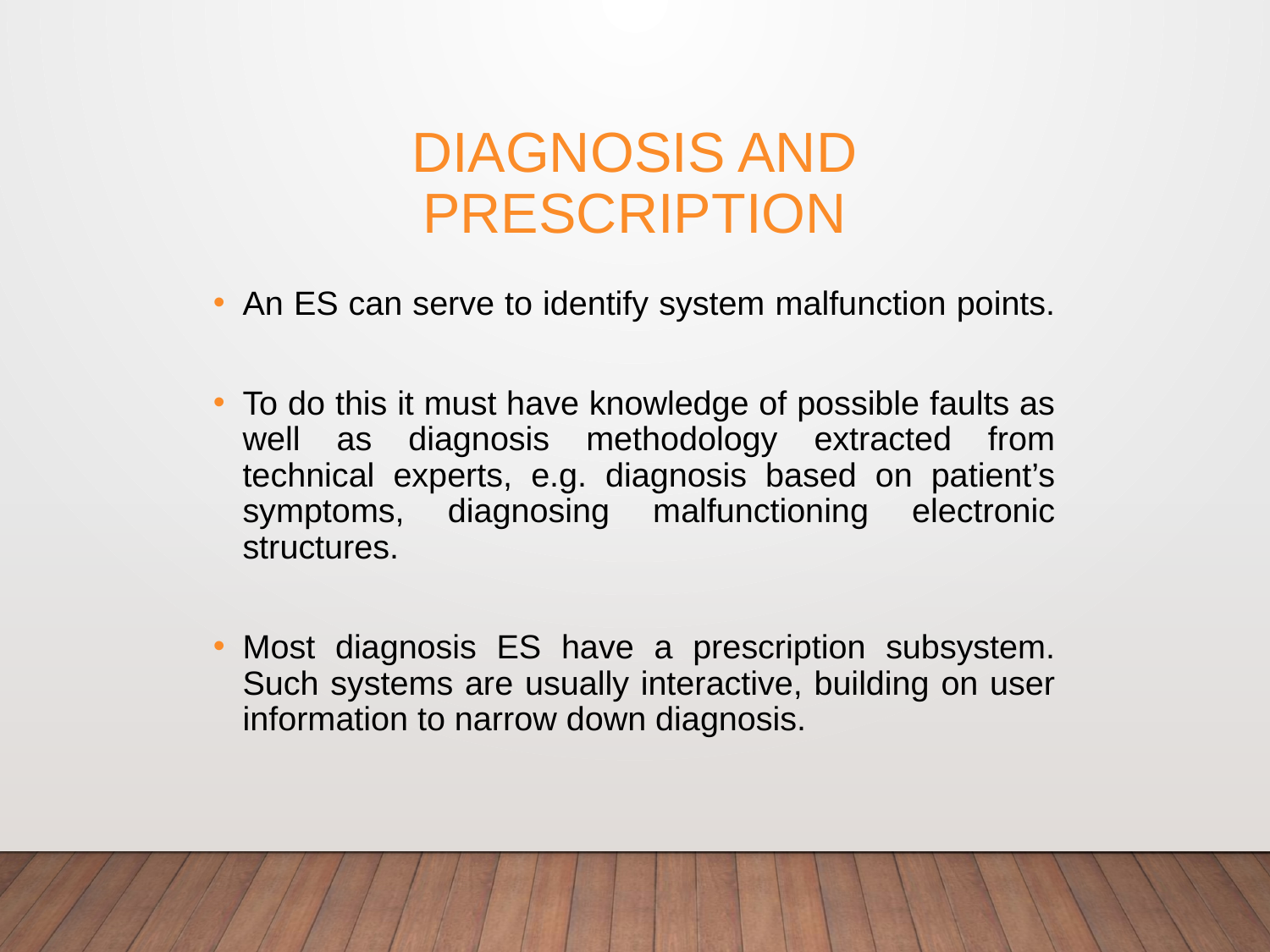

# Diagnosis and Prescription
An ES can serve to identify system malfunction points.

To do this it must have knowledge of possible faults as well as diagnosis methodology extracted from technical experts, e.g. diagnosis based on patient’s symptoms, diagnosing malfunctioning electronic structures.

Most diagnosis ES have a prescription subsystem. Such systems are usually interactive, building on user information to narrow down diagnosis.